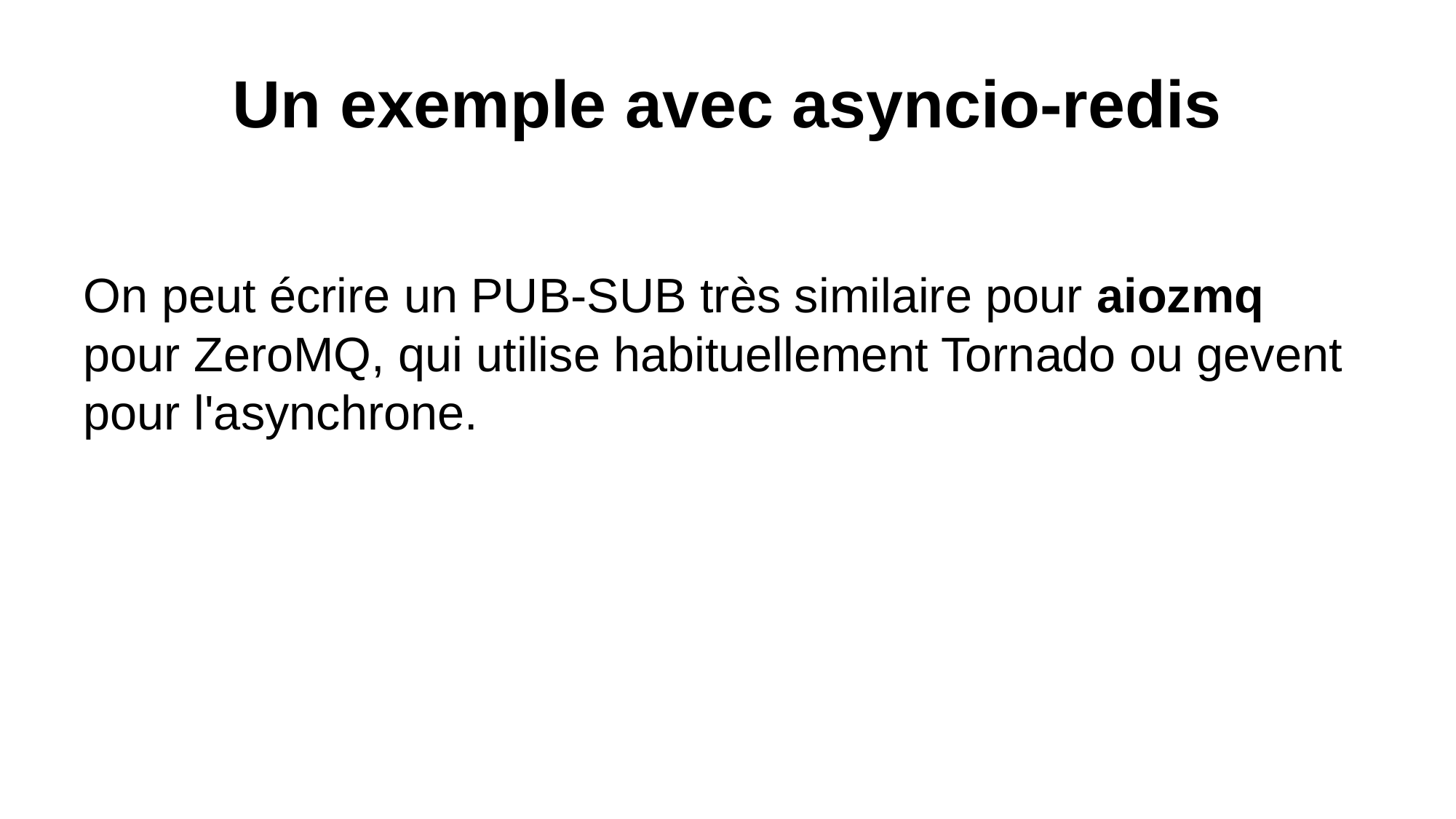

# Un exemple avec asyncio-redis

On peut écrire un PUB-SUB très similaire pour aiozmq pour ZeroMQ, qui utilise habituellement Tornado ou gevent pour l'asynchrone.